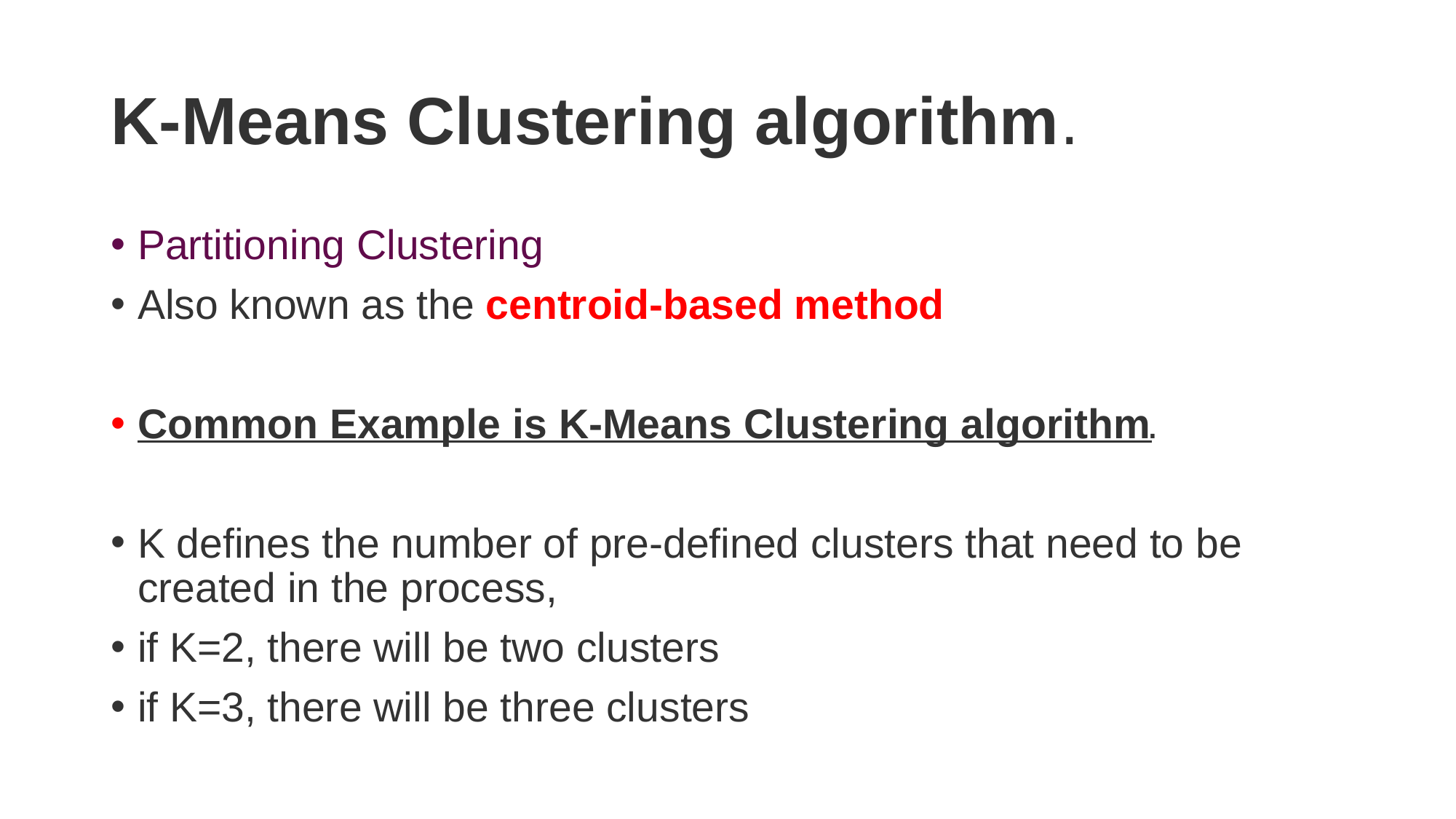

# K-Means Clustering algorithm.
Partitioning Clustering
Also known as the centroid-based method

Common Example is K-Means Clustering algorithm.

K defines the number of pre-defined clusters that need to be created in the process,
if K=2, there will be two clusters
if K=3, there will be three clusters